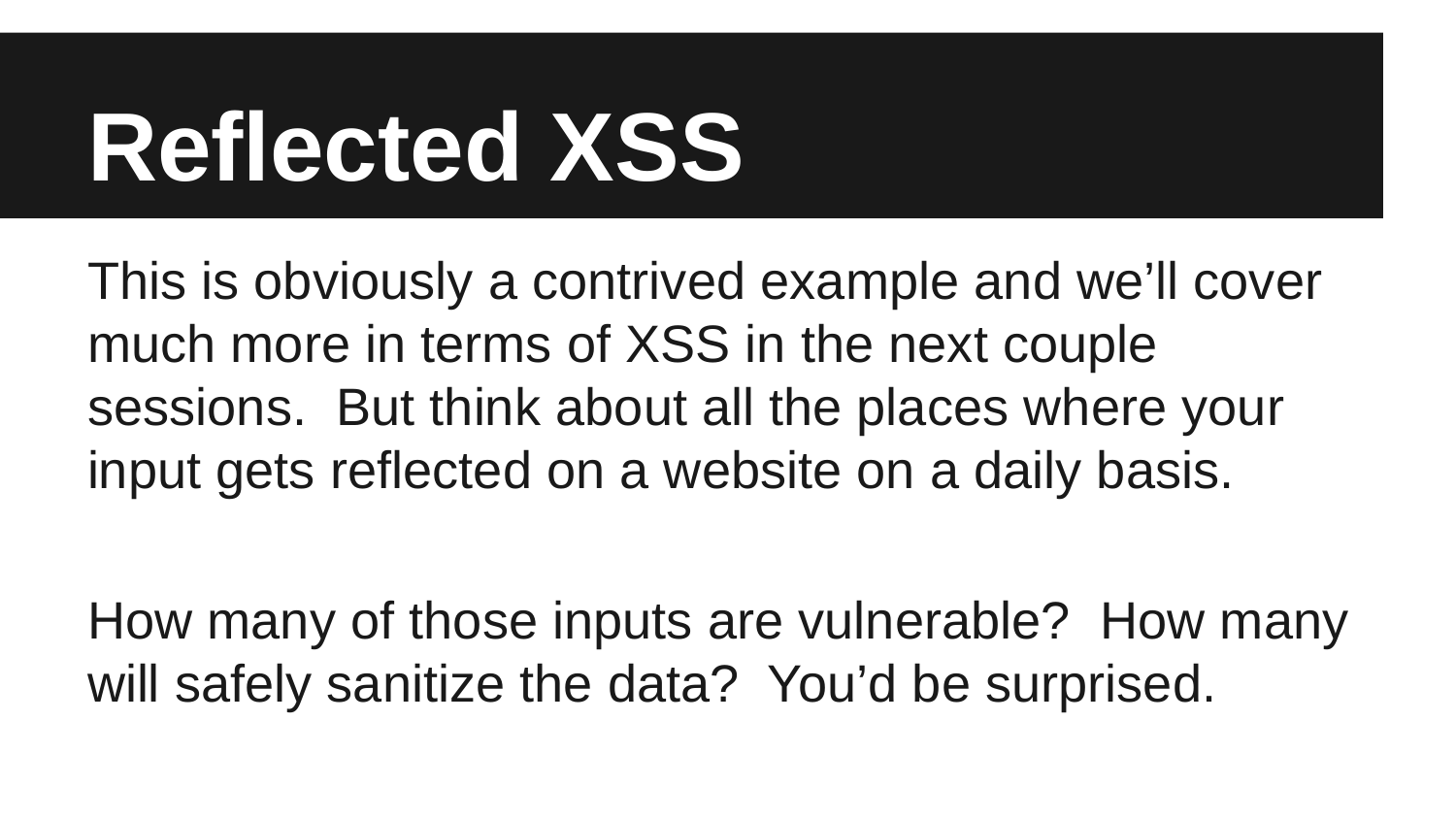

# Reflected XSS
This is obviously a contrived example and we’ll cover much more in terms of XSS in the next couple sessions.  But think about all the places where your input gets reflected on a website on a daily basis.

How many of those inputs are vulnerable?  How many will safely sanitize the data?  You’d be surprised.